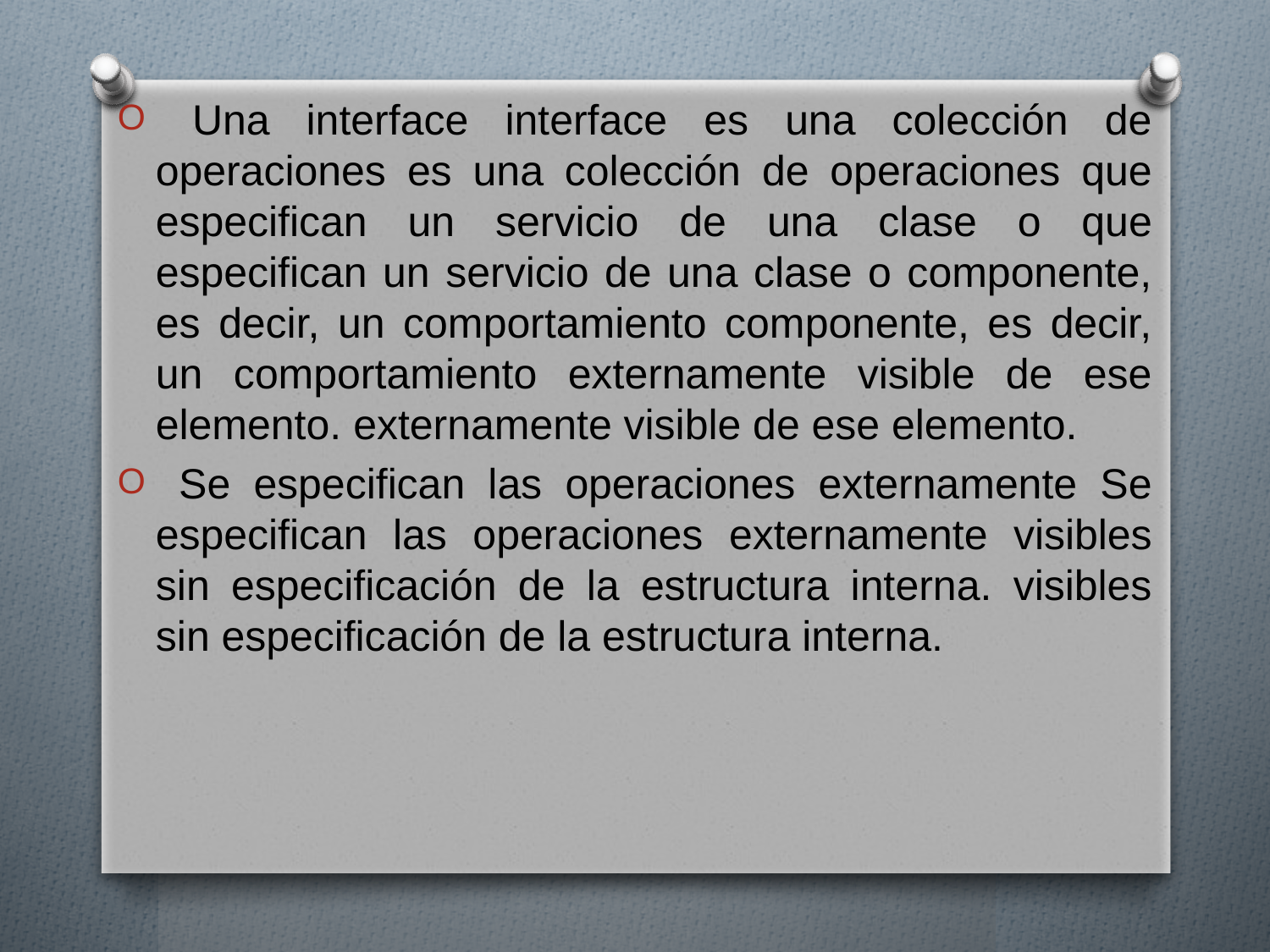

Una interface interface es una colección de operaciones es una colección de operaciones que especifican un servicio de una clase o que especifican un servicio de una clase o componente, es decir, un comportamiento componente, es decir, un comportamiento externamente visible de ese elemento. externamente visible de ese elemento.
 Se especifican las operaciones externamente Se especifican las operaciones externamente visibles sin especificación de la estructura interna. visibles sin especificación de la estructura interna.